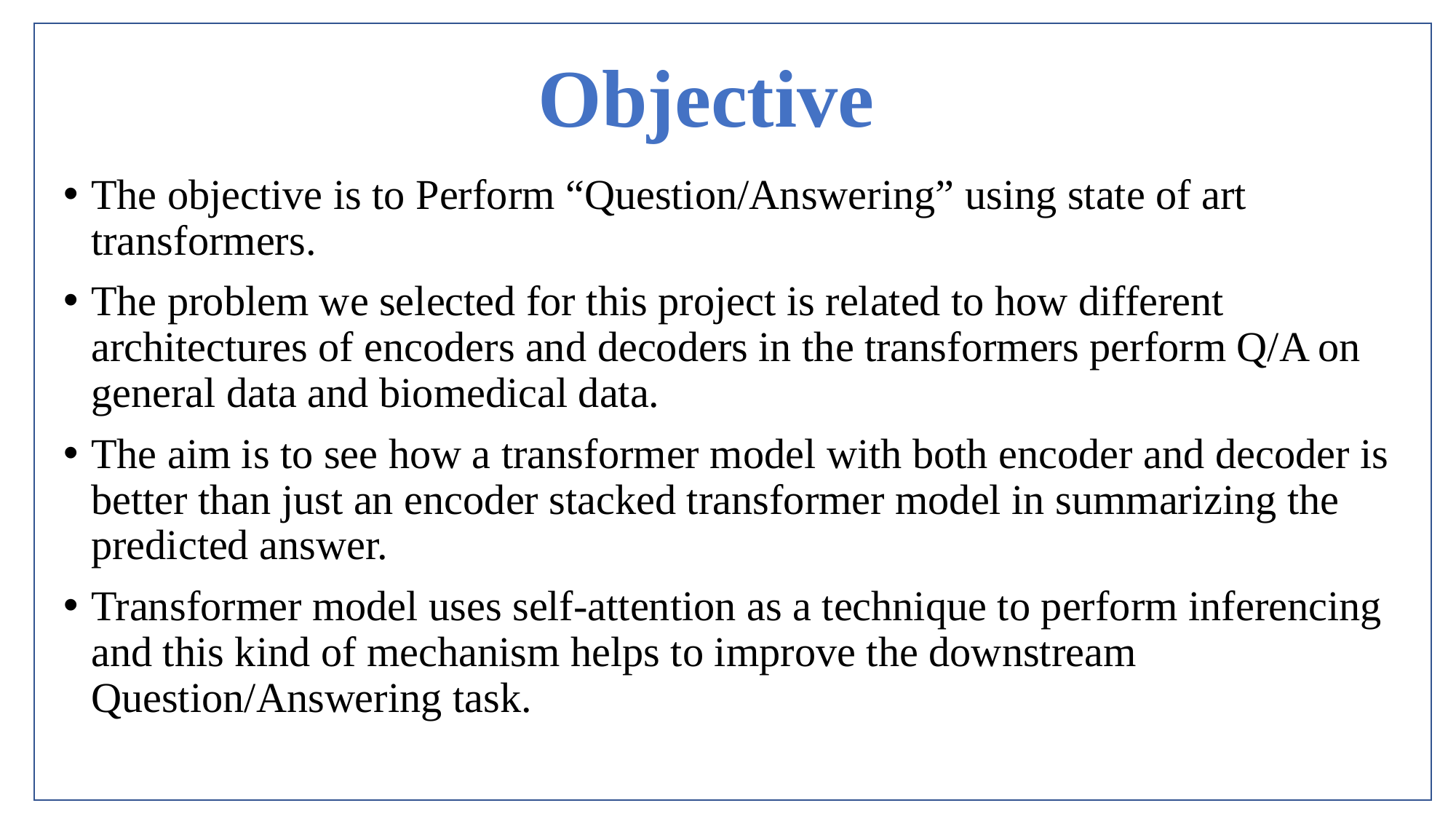

# Objective

The objective is to Perform “Question/Answering” using state of art transformers.
The problem we selected for this project is related to how different architectures of encoders and decoders in the transformers perform Q/A on general data and biomedical data.
The aim is to see how a transformer model with both encoder and decoder is better than just an encoder stacked transformer model in summarizing the predicted answer.
Transformer model uses self-attention as a technique to perform inferencing and this kind of mechanism helps to improve the downstream Question/Answering task.